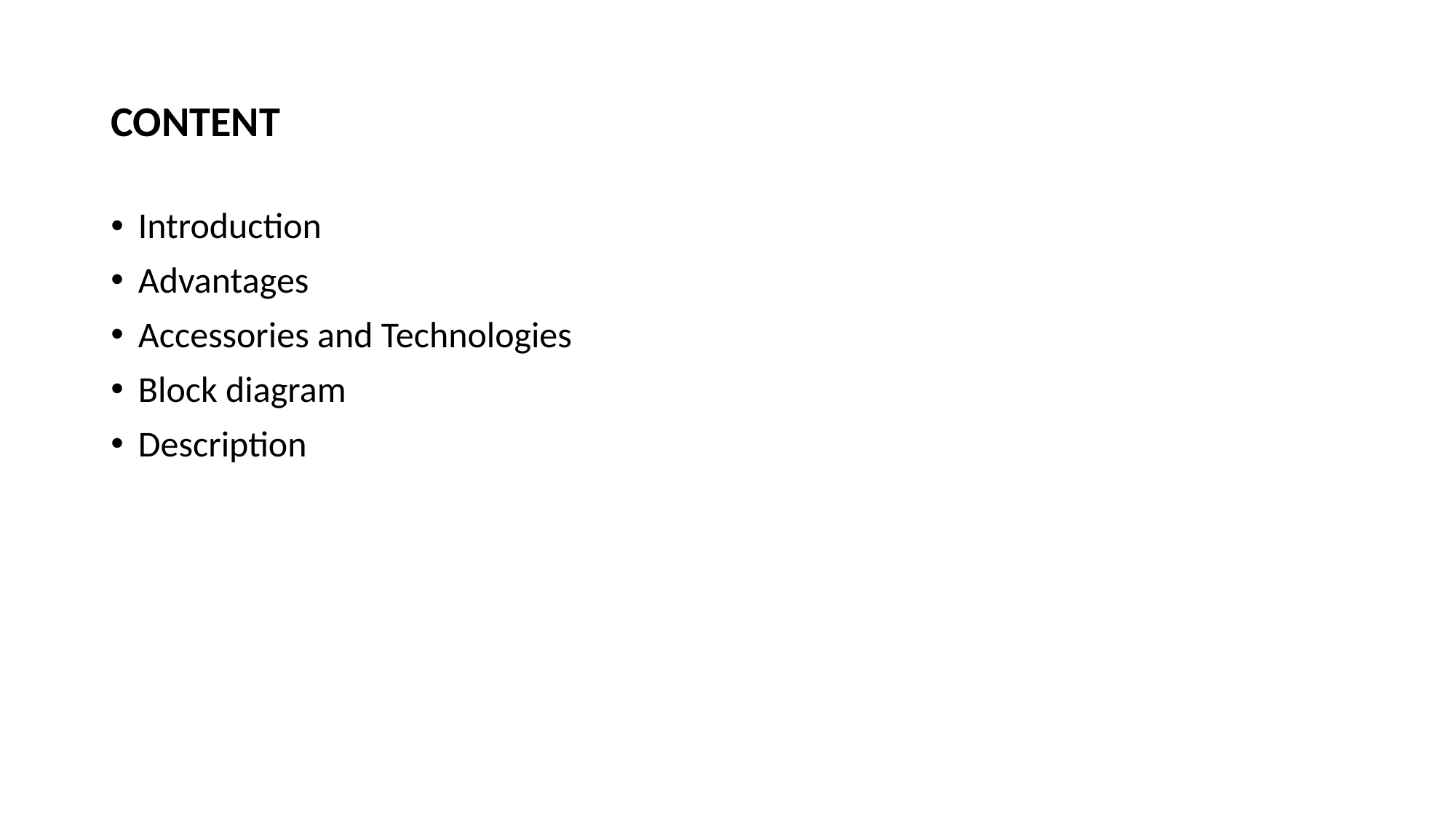

# CONTENT
Introduction
Advantages
Accessories and Technologies
Block diagram
Description